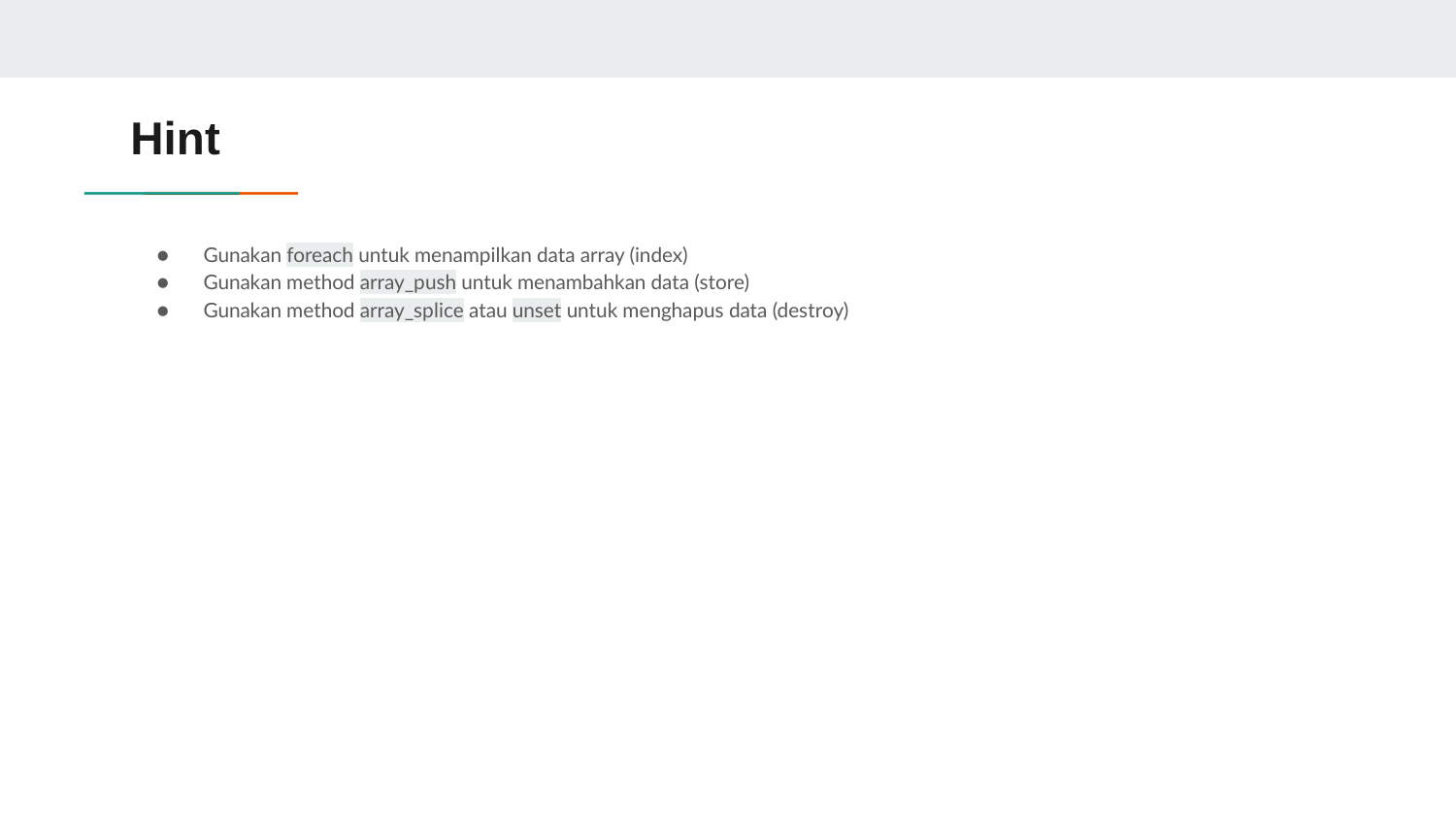

# Hint
Gunakan foreach untuk menampilkan data array (index)
Gunakan method array_push untuk menambahkan data (store)
Gunakan method array_splice atau unset untuk menghapus data (destroy)